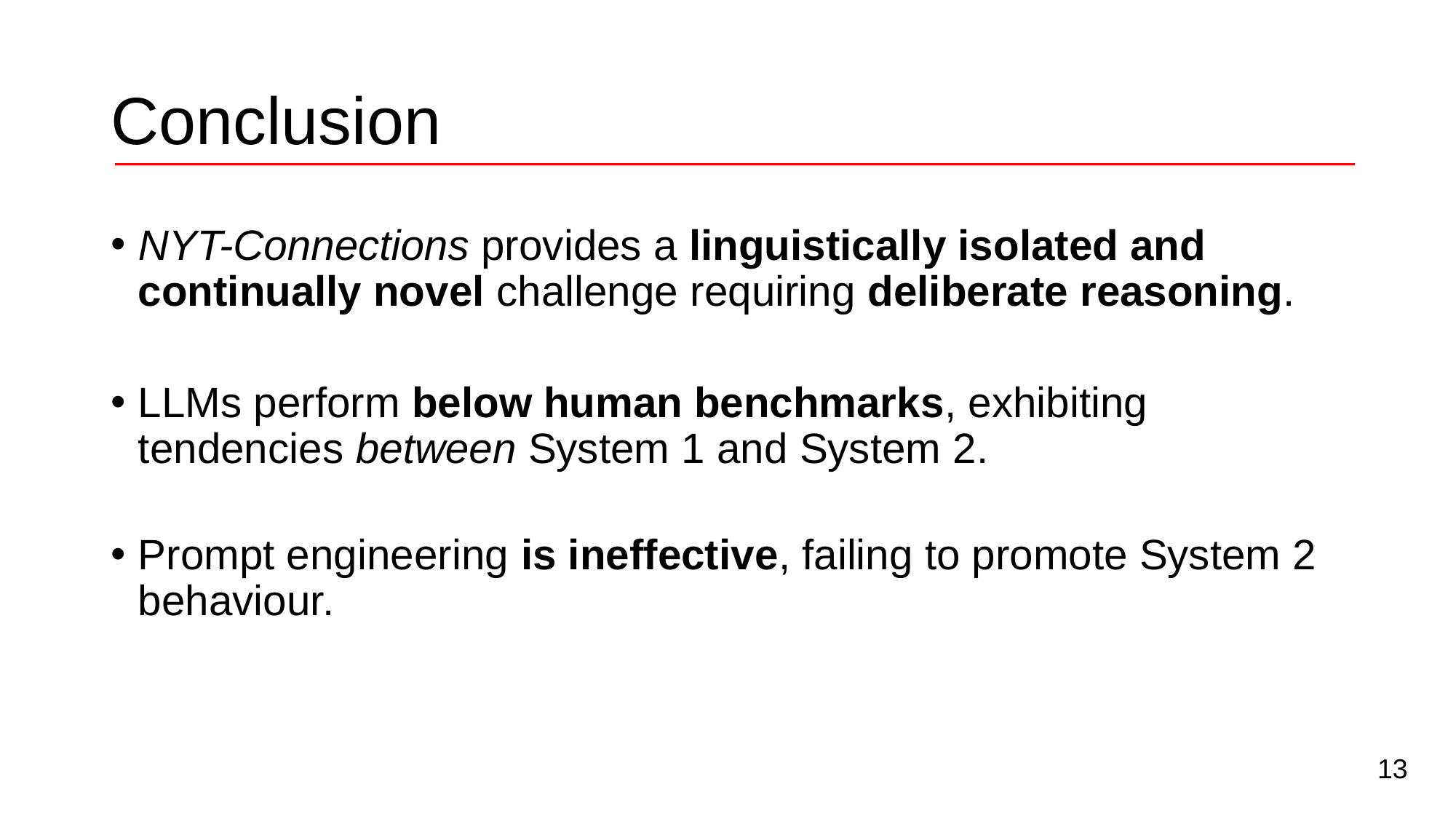

# Conclusion
NYT-Connections provides a linguistically isolated and continually novel challenge requiring deliberate reasoning.
LLMs perform below human benchmarks, exhibiting tendencies between System 1 and System 2.
Prompt engineering is ineffective, failing to promote System 2 behaviour.
13